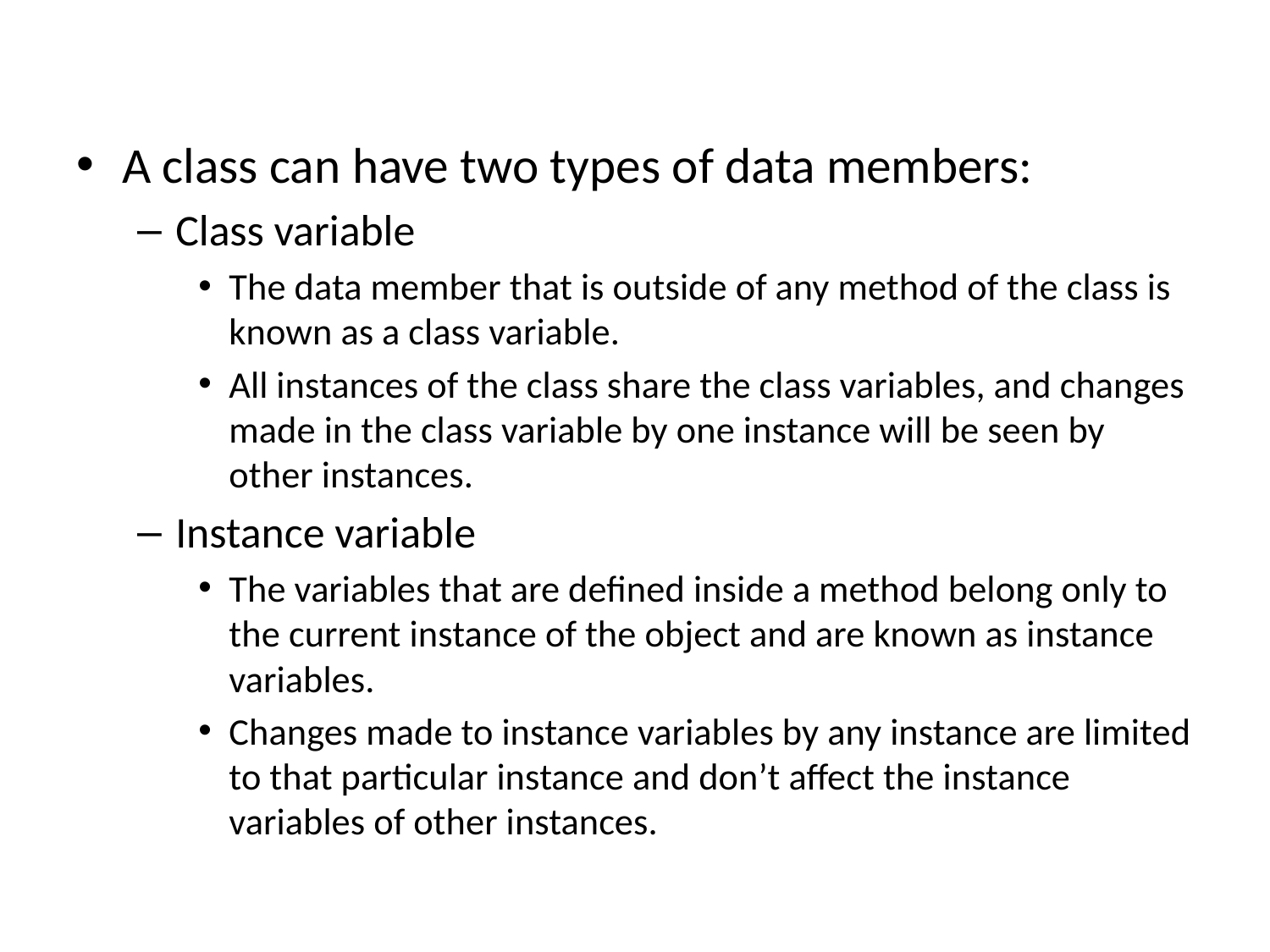

A class can have two types of data members:
Class variable
The data member that is outside of any method of the class is known as a class variable.
All instances of the class share the class variables, and changes made in the class variable by one instance will be seen by other instances.
Instance variable
The variables that are defined inside a method belong only to the current instance of the object and are known as instance variables.
Changes made to instance variables by any instance are limited to that particular instance and don’t affect the instance variables of other instances.